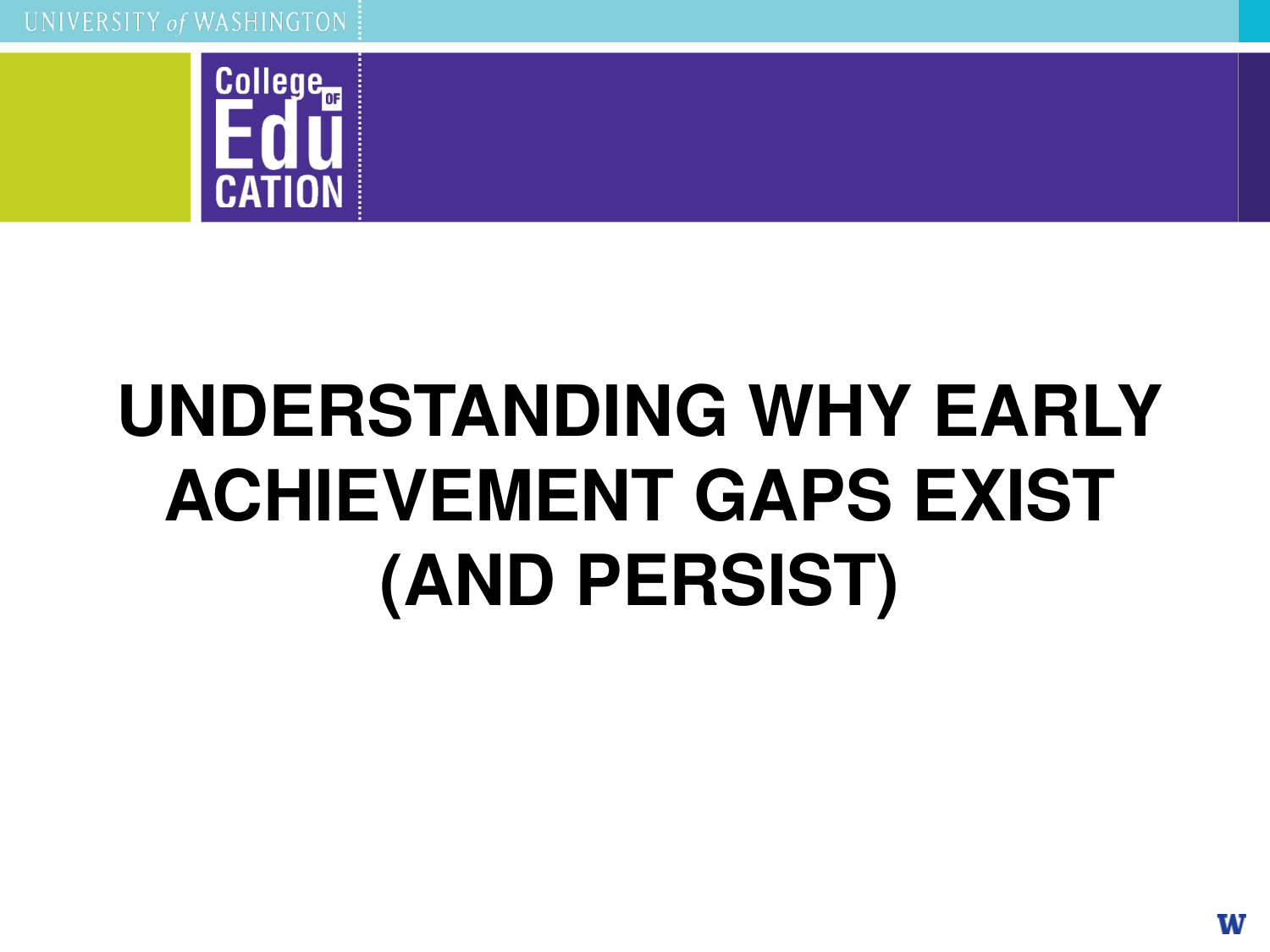

# Understanding Why Early Achievement Gaps Exist (and Persist)